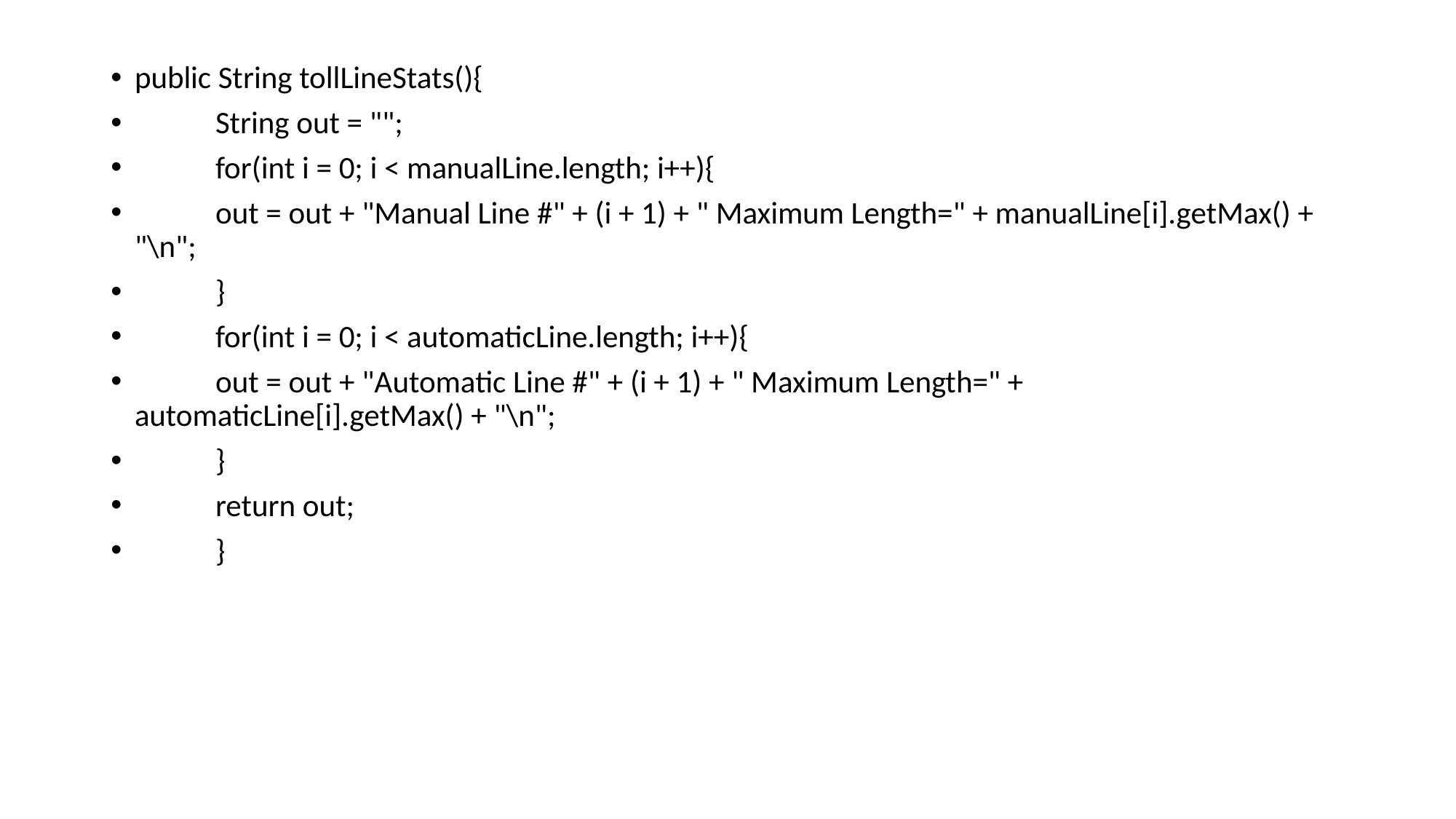

public String tollLineStats(){
		String out = "";
		for(int i = 0; i < manualLine.length; i++){
			out = out + "Manual Line #" + (i + 1) + " Maximum Length=" + manualLine[i].getMax() + "\n";
		}
		for(int i = 0; i < automaticLine.length; i++){
			out = out + "Automatic Line #" + (i + 1) + " Maximum Length=" + automaticLine[i].getMax() + "\n";
		}
		return out;
	}